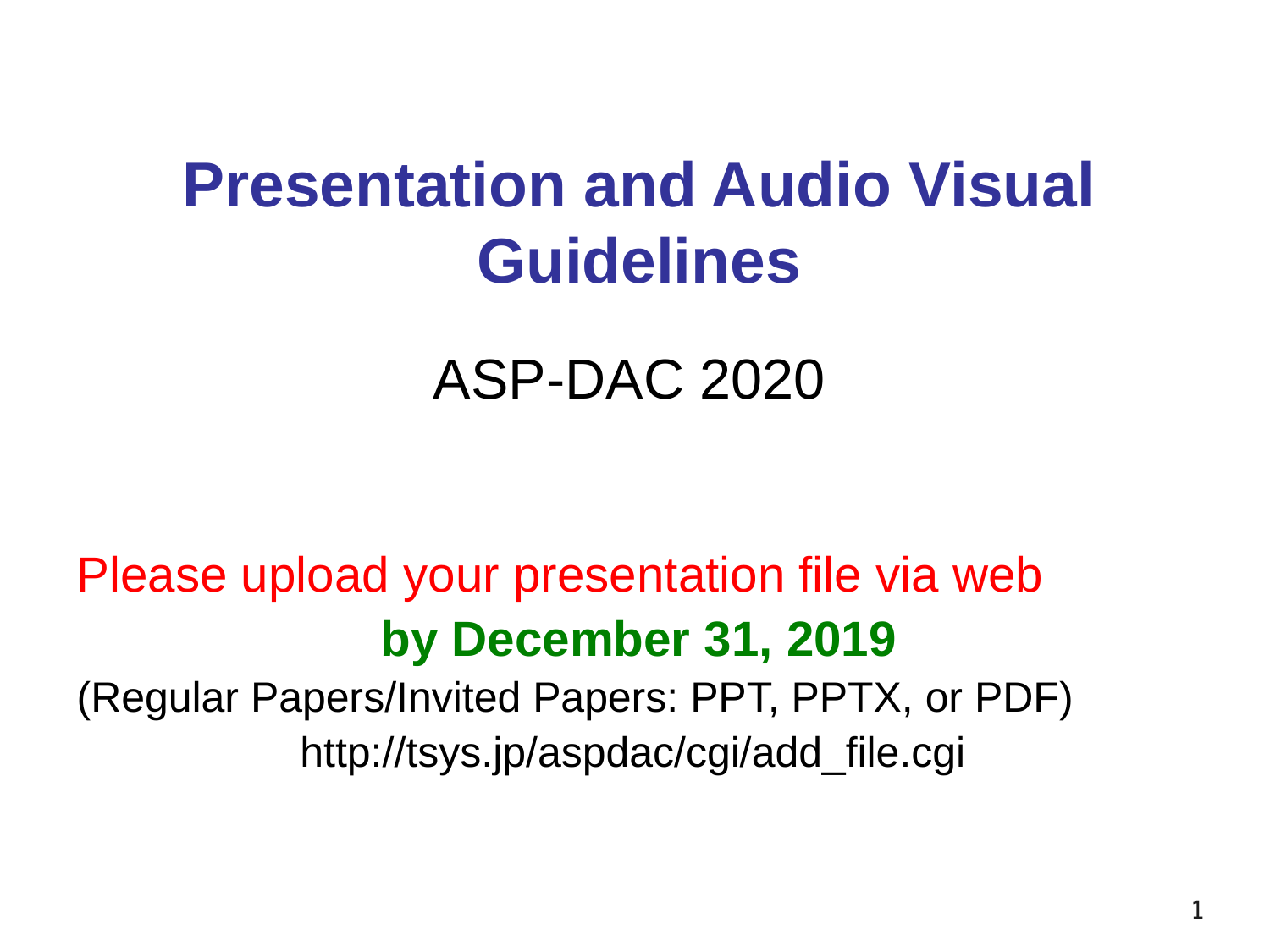

# Presentation and Audio Visual Guidelines
ASP-DAC 2020
Please upload your presentation file via web
by December 31, 2019
(Regular Papers/Invited Papers: PPT, PPTX, or PDF)
http://tsys.jp/aspdac/cgi/add_file.cgi
1